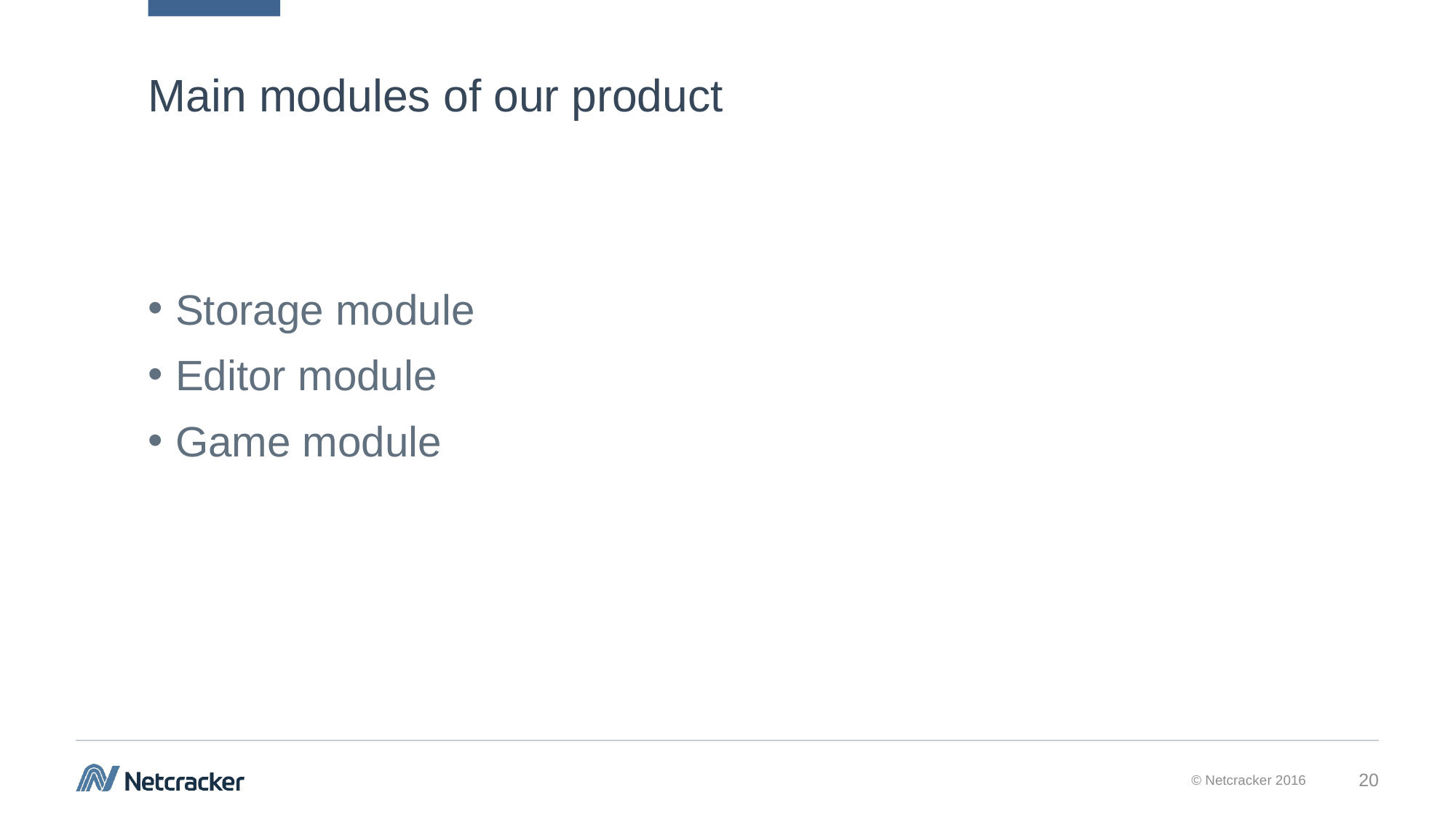

# Main modules of our product
Storage module
Editor module
Game module